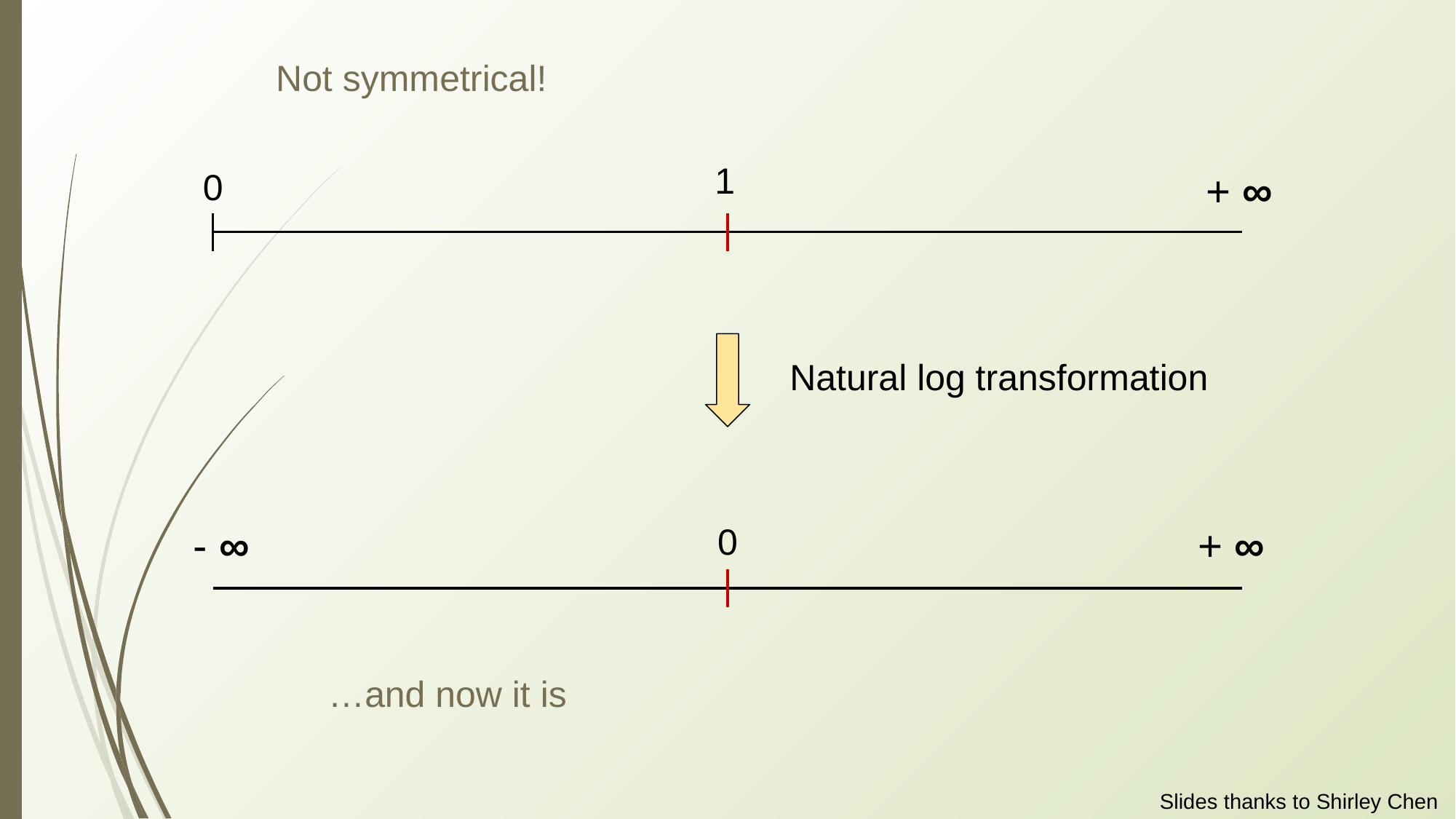

Not symmetrical!
1
0
+ ∞

Natural log transformation
- ∞
0
+ ∞
…and now it is
Slides thanks to Shirley Chen